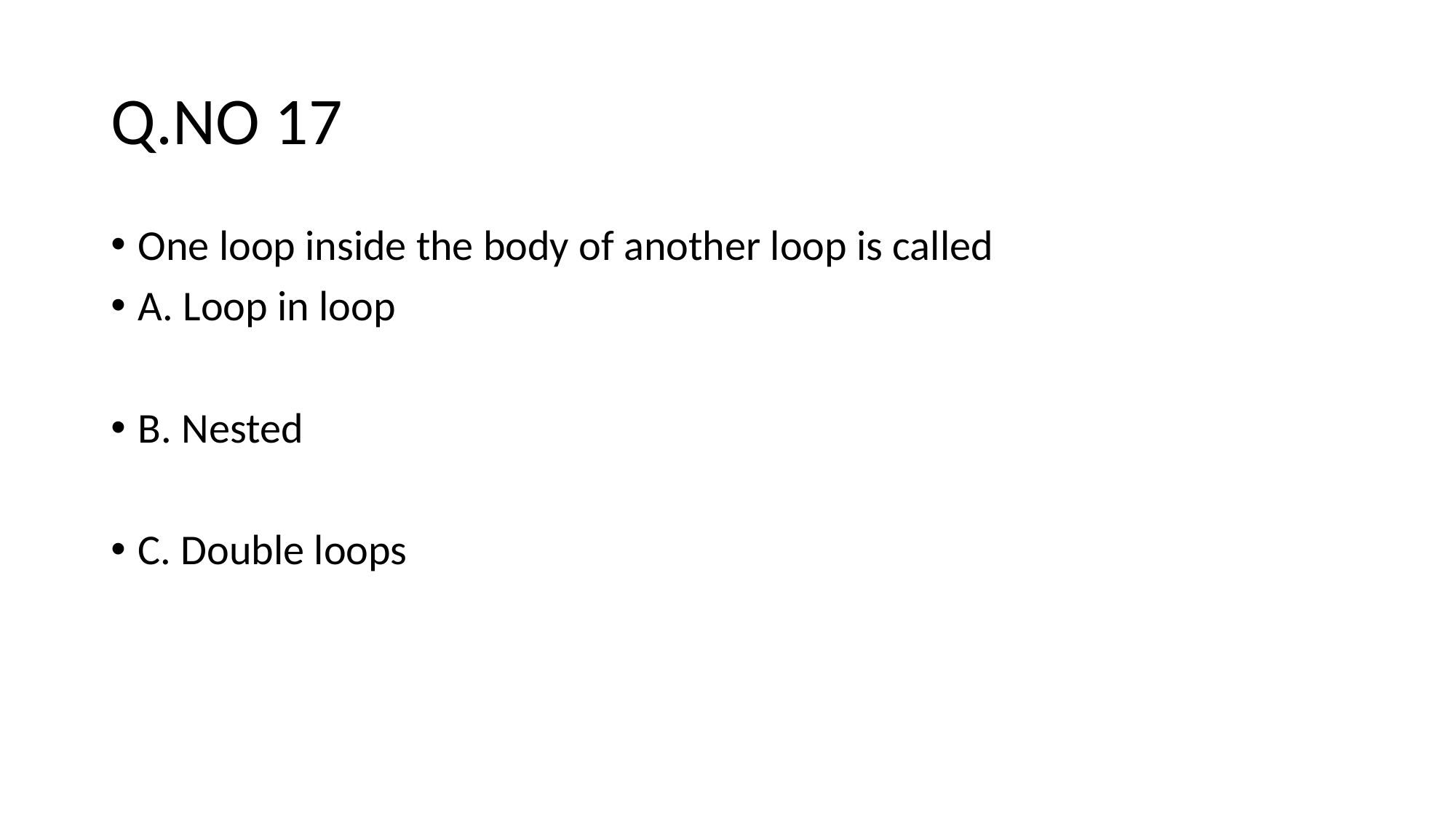

# Q.NO 17
One loop inside the body of another loop is called
A. Loop in loop

B. Nested

C. Double loops